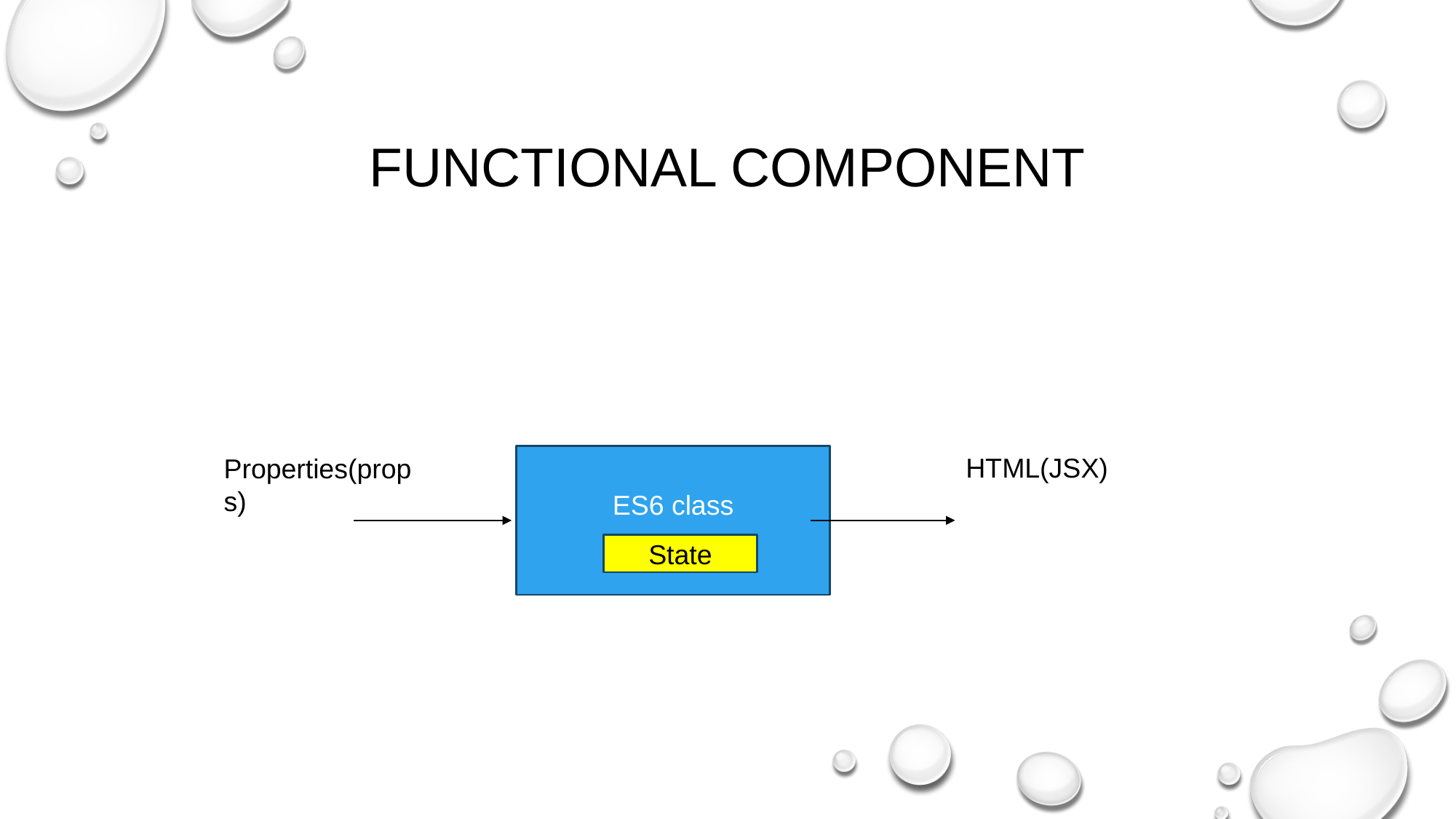

# Functional Component

HTML(JSX)
ES6 class

Properties(props)
State